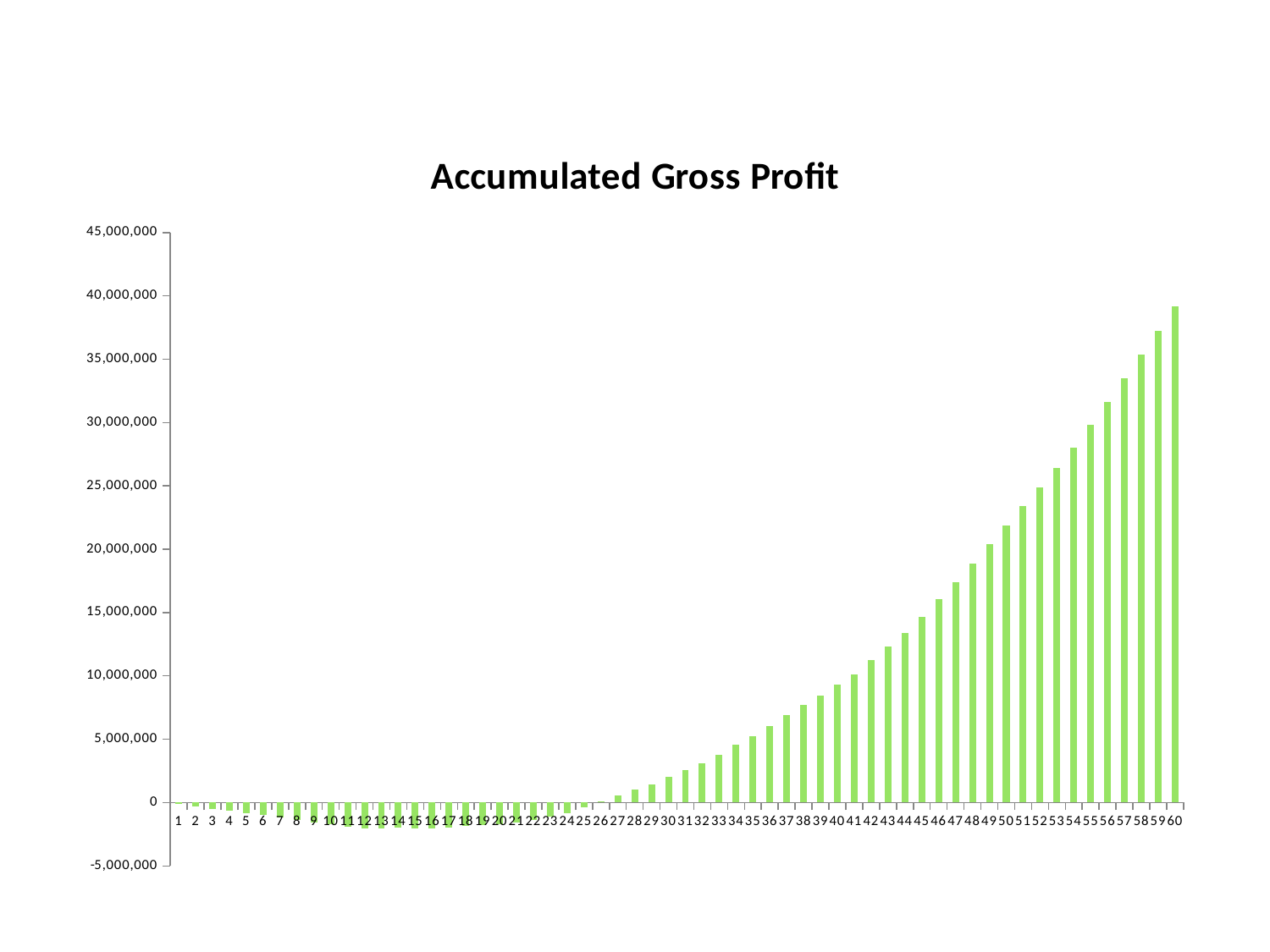

### Chart: Accumulated Gross Profit

| Category | Acc. Gross Profit |
|---|---|
| 1 | -89072.79599999997 |
| 2 | -287668.50399999996 |
| 3 | -484757.24199999985 |
| 4 | -643564.9139999996 |
| 5 | -809271.7039999992 |
| 6 | -974733.5479999986 |
| 7 | -1160922.505999999 |
| 8 | -1361655.6079999974 |
| 9 | -1554700.2819999978 |
| 10 | -1734629.4479999985 |
| 11 | -1895381.2920000032 |
| 12 | -2023674.1479999984 |
| 13 | -2034102.1859999944 |
| 14 | -2004587.8639999868 |
| 15 | -2020945.4639999925 |
| 16 | -2023168.3699999836 |
| 17 | -1997034.9059999587 |
| 18 | -1865427.0139999532 |
| 19 | -1760312.2499999378 |
| 20 | -1681106.9679999414 |
| 21 | -1598971.789999943 |
| 22 | -1399754.3679999288 |
| 23 | -1101565.8299999216 |
| 24 | -836277.1099999461 |
| 25 | -401495.71799994144 |
| 26 | 115928.96399998688 |
| 27 | 576117.2819999794 |
| 28 | 1044022.0199999625 |
| 29 | 1427869.251999942 |
| 30 | 2001966.7639999513 |
| 31 | 2559028.039999909 |
| 32 | 3097532.6799999885 |
| 33 | 3785459.384000059 |
| 34 | 4545446.418000048 |
| 35 | 5241490.080000075 |
| 36 | 6020171.36800012 |
| 37 | 6888839.688000025 |
| 38 | 7690318.256000016 |
| 39 | 8467412.237999953 |
| 40 | 9322915.367999995 |
| 41 | 10125049.57600008 |
| 42 | 11254664.81399978 |
| 43 | 12291317.359999573 |
| 44 | 13362242.61599974 |
| 45 | 14660233.26799983 |
| 46 | 16057228.999999879 |
| 47 | 17429739.19599975 |
| 48 | 18867374.811999716 |
| 49 | 20431081.749999743 |
| 50 | 21887907.15599983 |
| 51 | 23414476.458000064 |
| 52 | 24884283.10400013 |
| 53 | 26396734.637999885 |
| 54 | 28029821.48399944 |
| 55 | 29840883.627999254 |
| 56 | 31623527.165999364 |
| 57 | 33523617.027998563 |
| 58 | 35392410.35399959 |
| 59 | 37231513.99799989 |
| 60 | 39160638.783999875 |